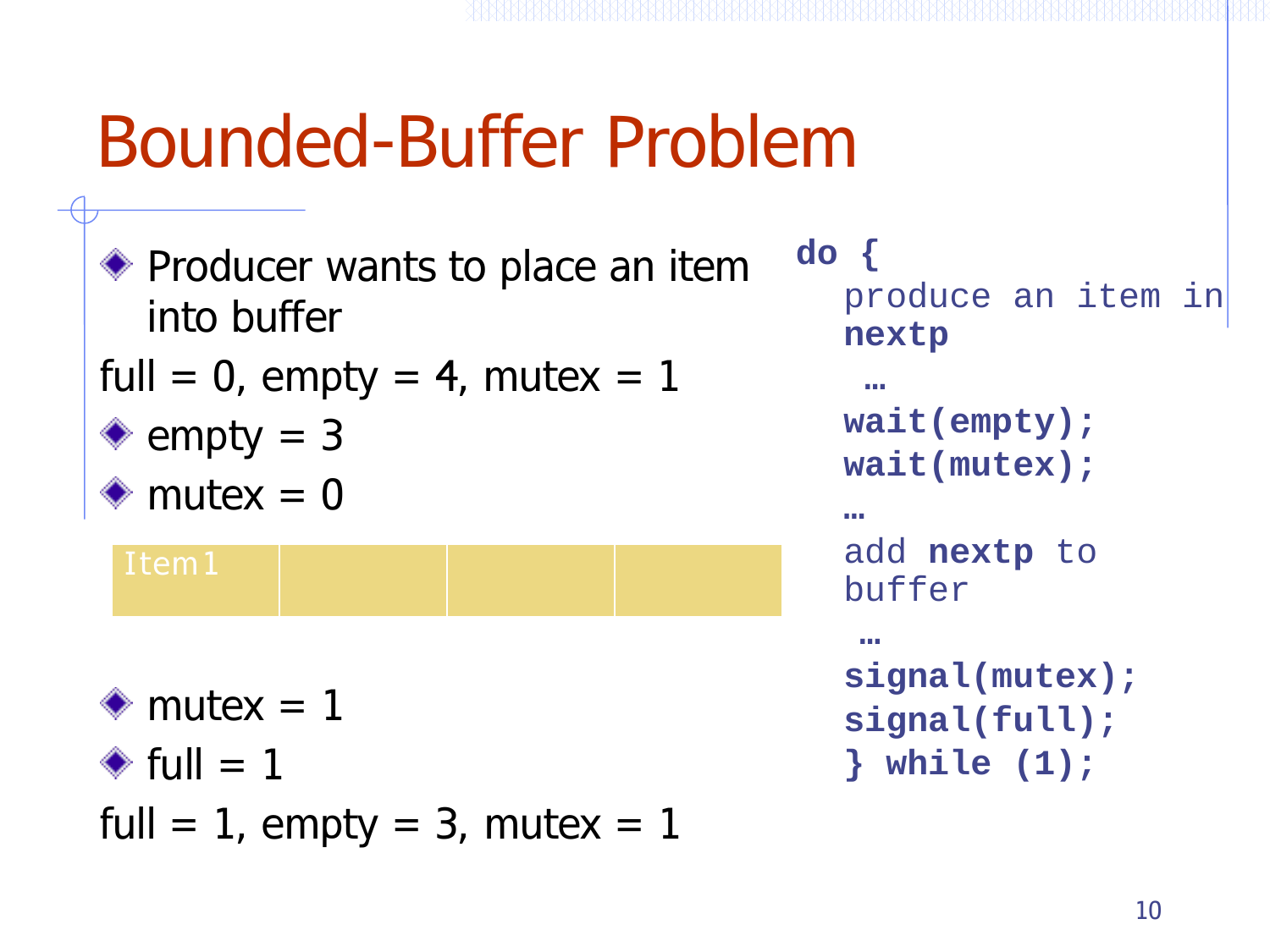

# Bounded-Buffer Problem
do {
	produce an item in nextp
	 …
	wait(empty);
	wait(mutex);
	…
	add nextp to buffer
   …
	signal(mutex);
	signal(full);
	} while (1);

Producer wants to place an item into buffer
full = 0, empty = 4, mutex = 1
empty = 3
mutex = 0

mutex = 1
full = 1
full = 1, empty = 3, mutex = 1

| Item1 |  |  |  |
| --- | --- | --- | --- |
10